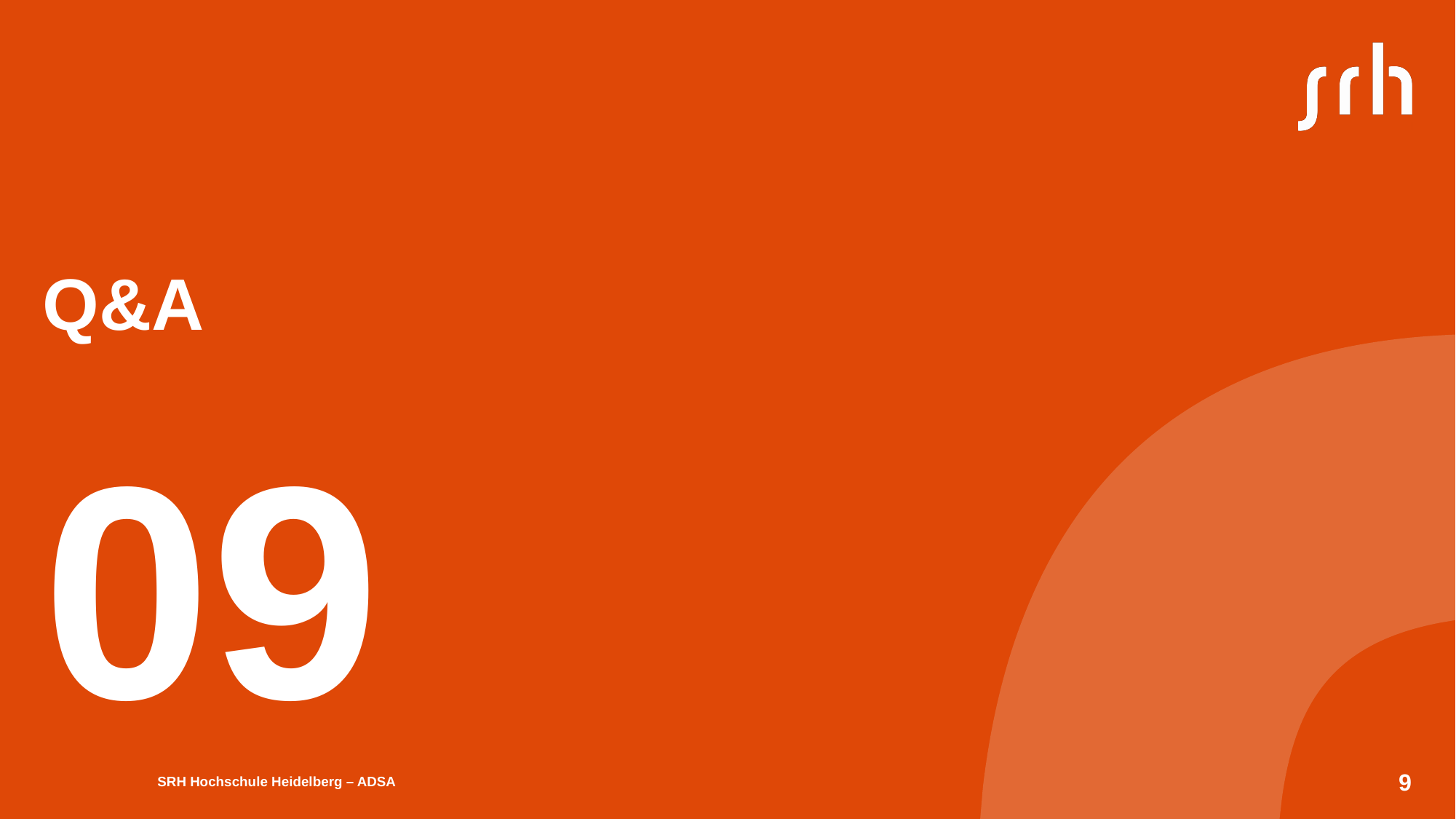

# Q&A
09

SRH Hochschule Heidelberg – ADSA
9